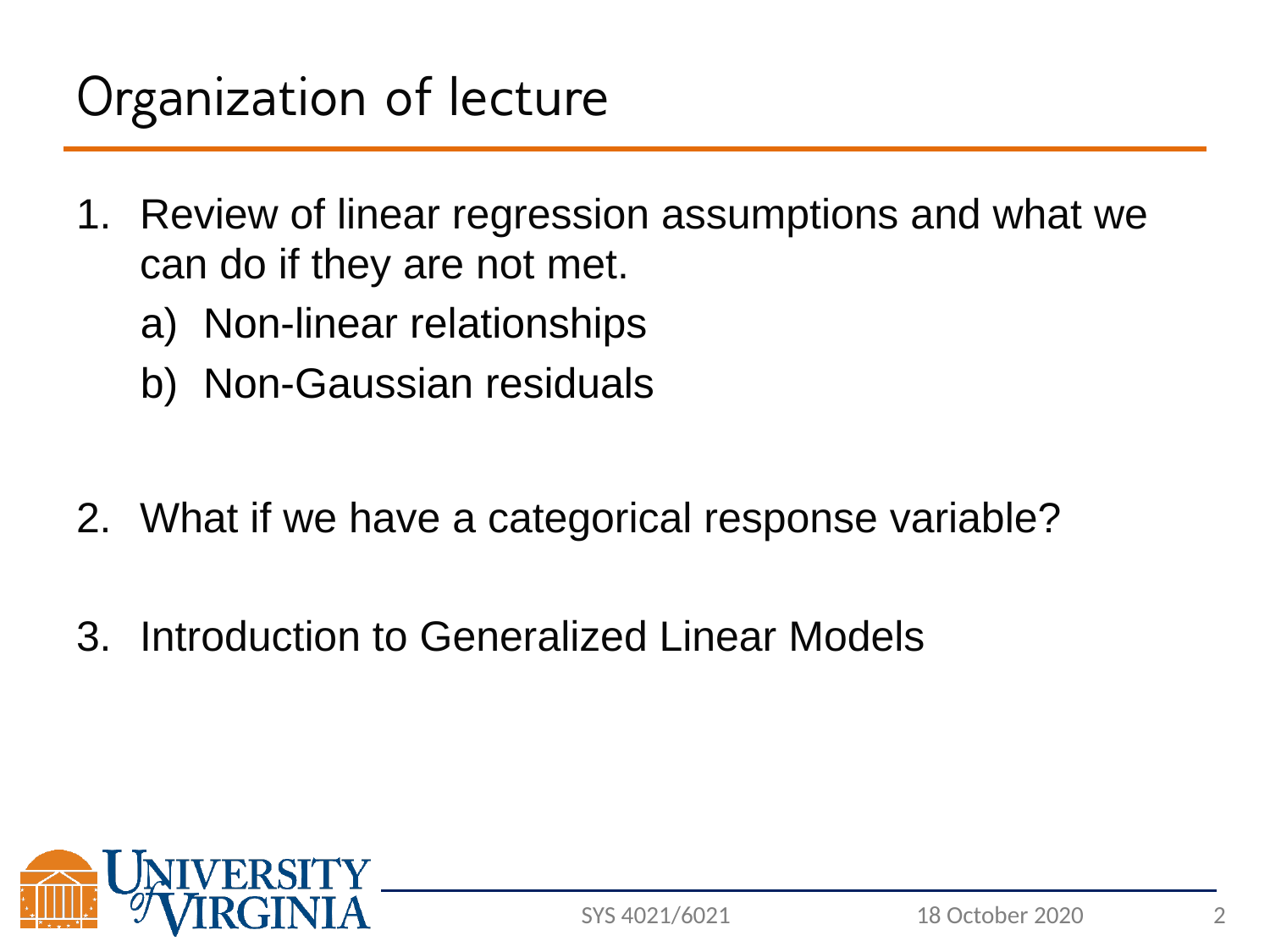

# Organization of lecture
Review of linear regression assumptions and what we can do if they are not met.
Non-linear relationships
Non-Gaussian residuals

What if we have a categorical response variable?

Introduction to Generalized Linear Models